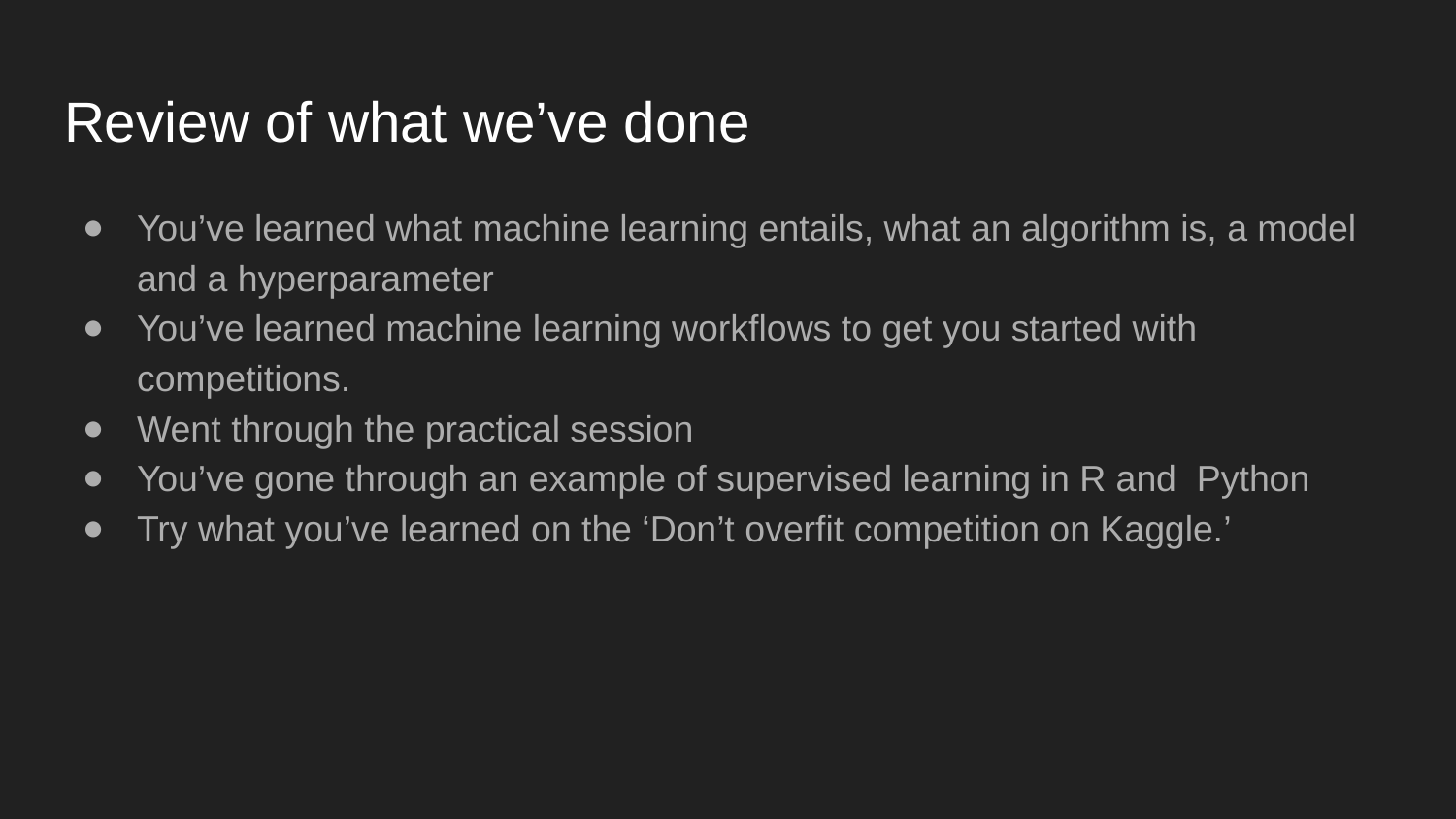

# Review of what we’ve done
You’ve learned what machine learning entails, what an algorithm is, a model and a hyperparameter
You’ve learned machine learning workflows to get you started with competitions.
Went through the practical session
You’ve gone through an example of supervised learning in R and  Python
Try what you’ve learned on the ‘Don’t overfit competition on Kaggle.’